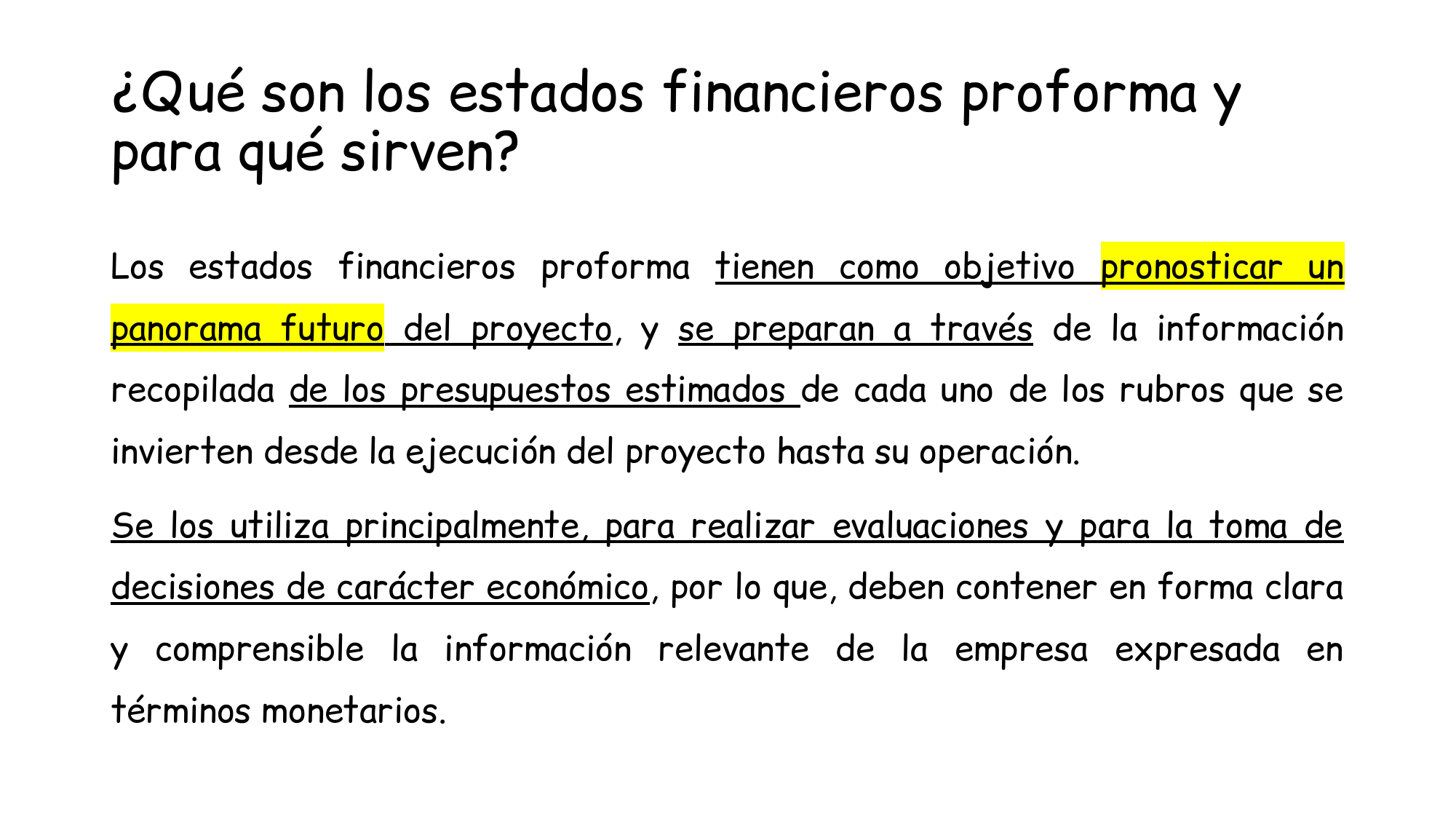

# ¿Qué son los estados financieros proforma y para qué sirven?
Los estados financieros proforma tienen como objetivo pronosticar un panorama futuro del proyecto, y se preparan a través de la información recopilada de los presupuestos estimados de cada uno de los rubros que se invierten desde la ejecución del proyecto hasta su operación.
Se los utiliza principalmente, para realizar evaluaciones y para la toma de decisiones de carácter económico, por lo que, deben contener en forma clara y comprensible la información relevante de la empresa expresada en términos monetarios.